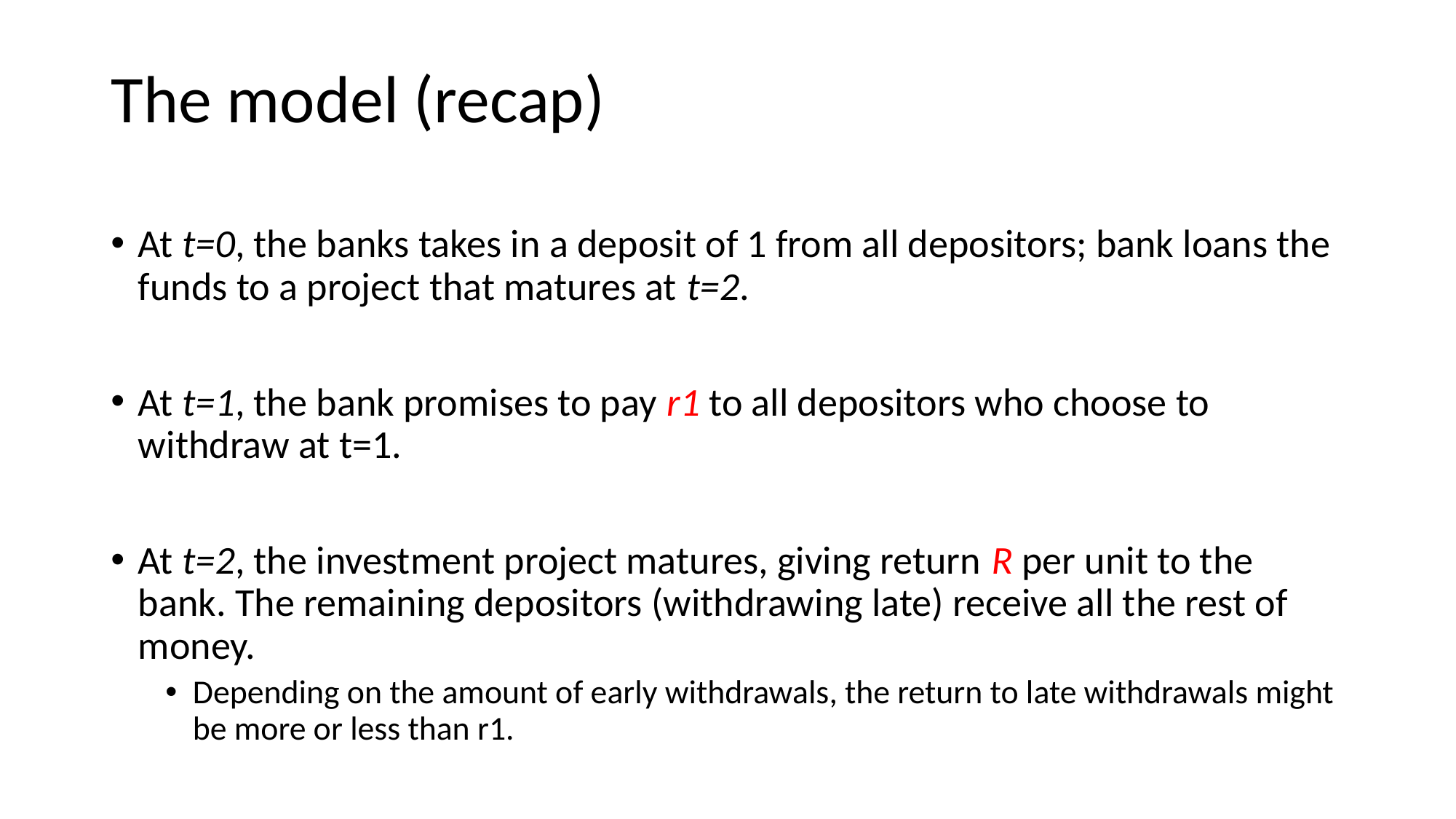

# The model (recap)
At t=0, the banks takes in a deposit of 1 from all depositors; bank loans the funds to a project that matures at t=2.

At t=1, the bank promises to pay r1 to all depositors who choose to withdraw at t=1.

At t=2, the investment project matures, giving return R per unit to the bank. The remaining depositors (withdrawing late) receive all the rest of money.
Depending on the amount of early withdrawals, the return to late withdrawals might be more or less than r1.